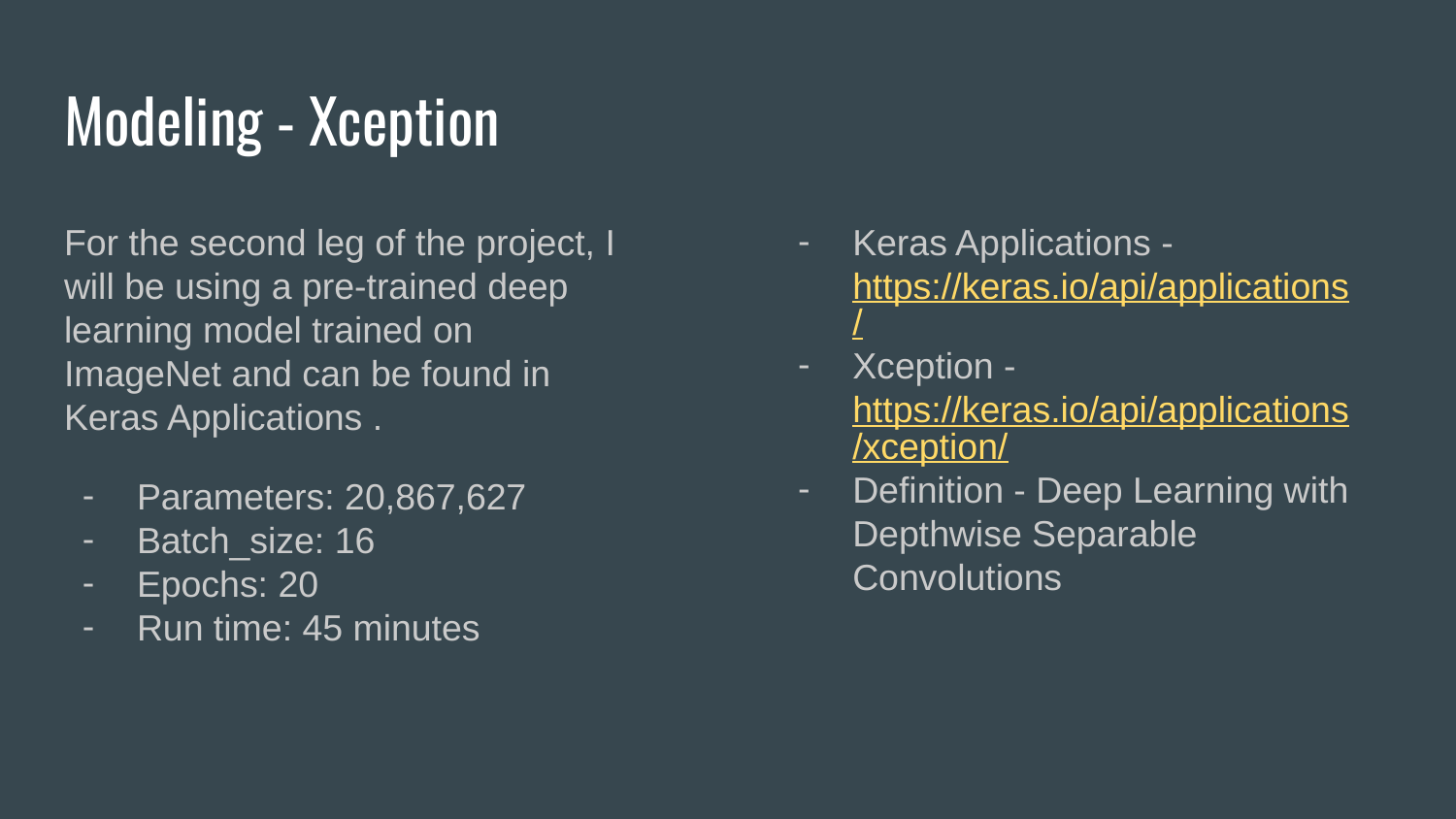

Modeling - Xception
For the second leg of the project, I will be using a pre-trained deep learning model trained on ImageNet and can be found in Keras Applications .
Parameters: 20,867,627
Batch_size: 16
Epochs: 20
Run time: 45 minutes

Keras Applications - https://keras.io/api/applications/
Xception - https://keras.io/api/applications/xception/
Definition - Deep Learning with Depthwise Separable Convolutions